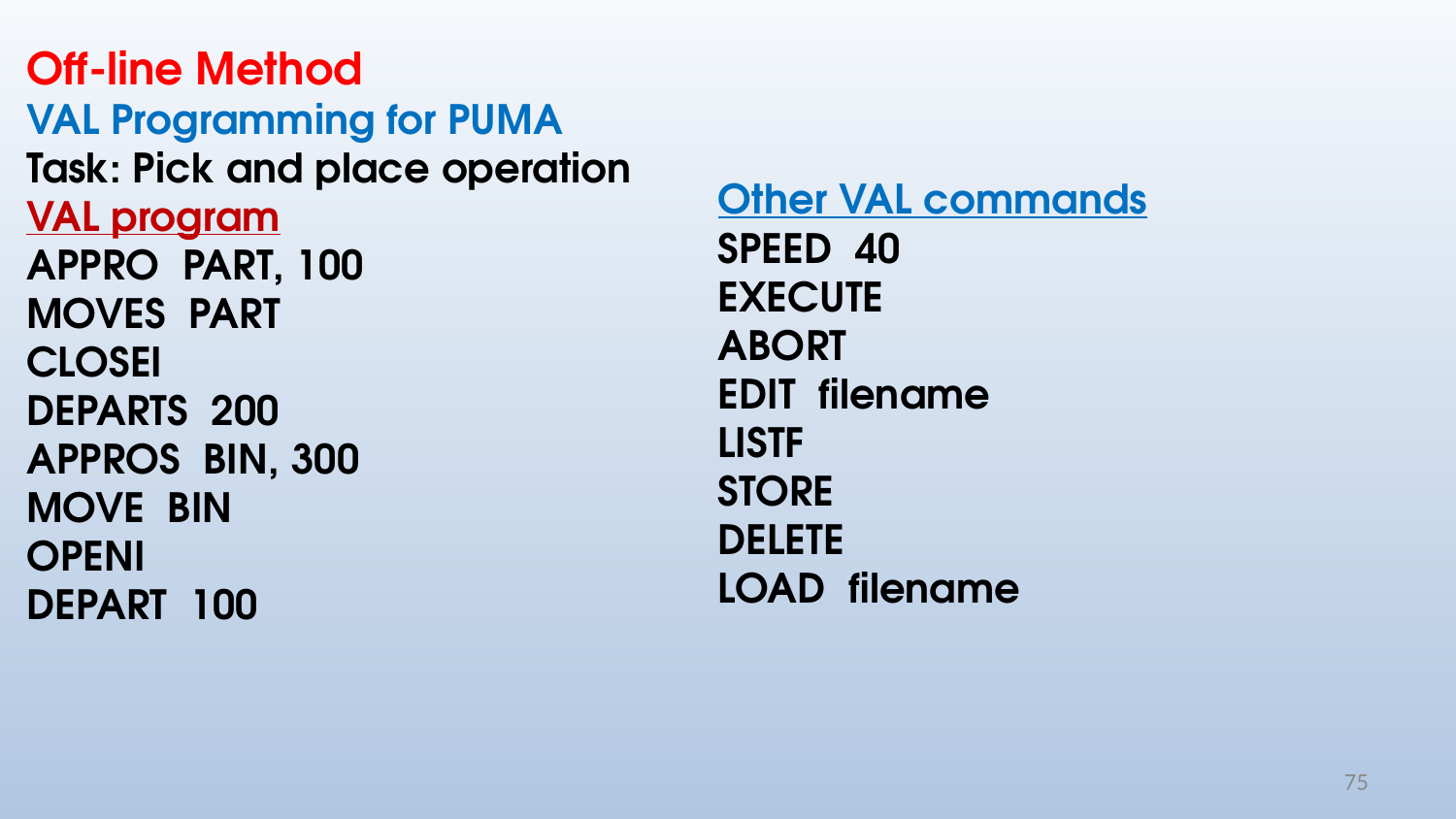

Off-line Method
VAL Programming for PUMA
Task: Pick and place operation
VAL program
APPRO  PART, 100
MOVES  PART
CLOSEI
DEPARTS  200
APPROS  BIN, 300
MOVE  BIN
OPENI
DEPART  100

Other VAL commands
SPEED  40
EXECUTE
ABORT
EDIT  filename
LISTF
STORE
DELETE
LOAD  filename
75